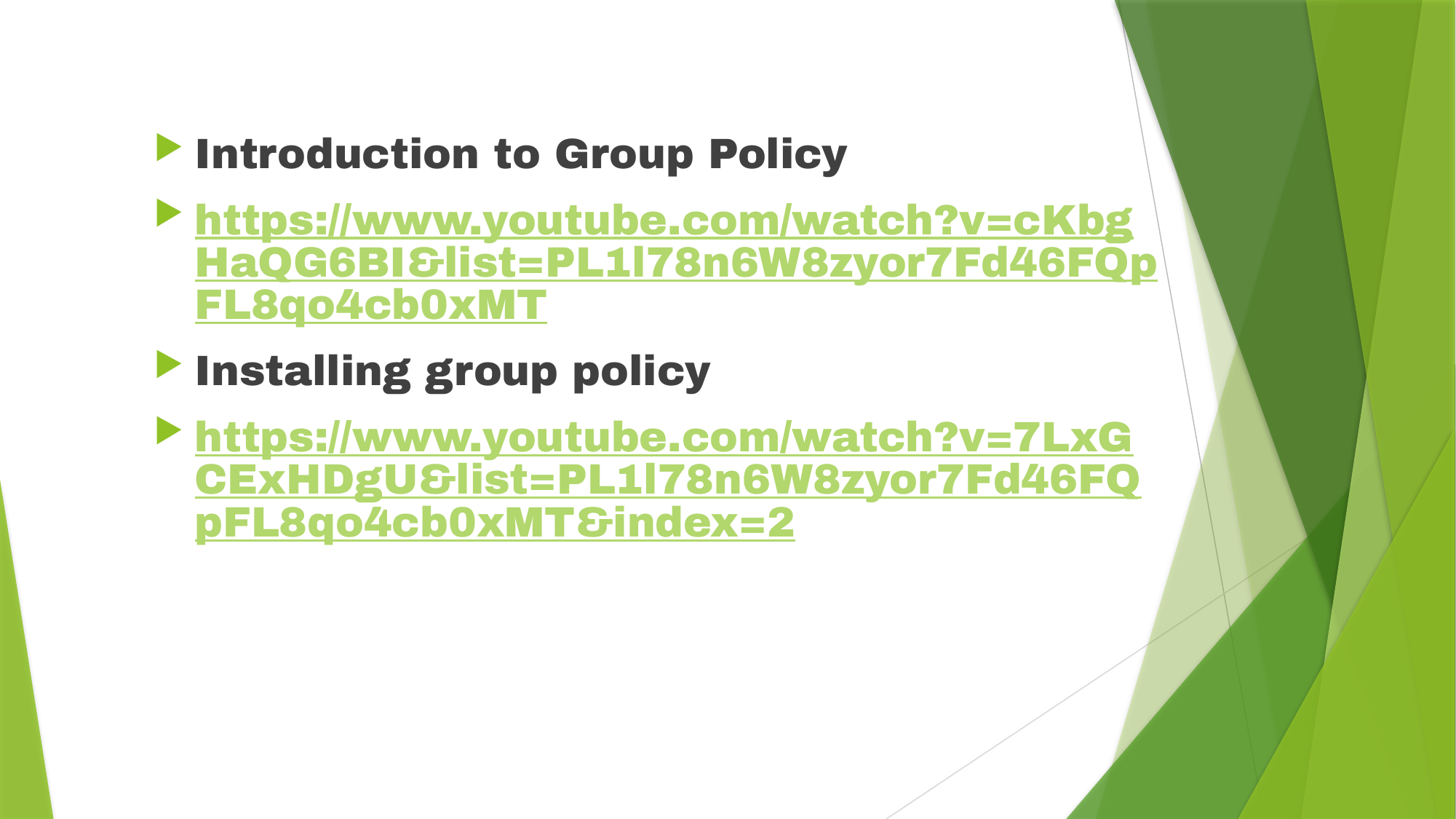

Introduction to Group Policy
https://www.youtube.com/watch?v=cKbgHaQG6BI&list=PL1l78n6W8zyor7Fd46FQpFL8qo4cb0xMT
Installing group policy
https://www.youtube.com/watch?v=7LxGCExHDgU&list=PL1l78n6W8zyor7Fd46FQpFL8qo4cb0xMT&index=2